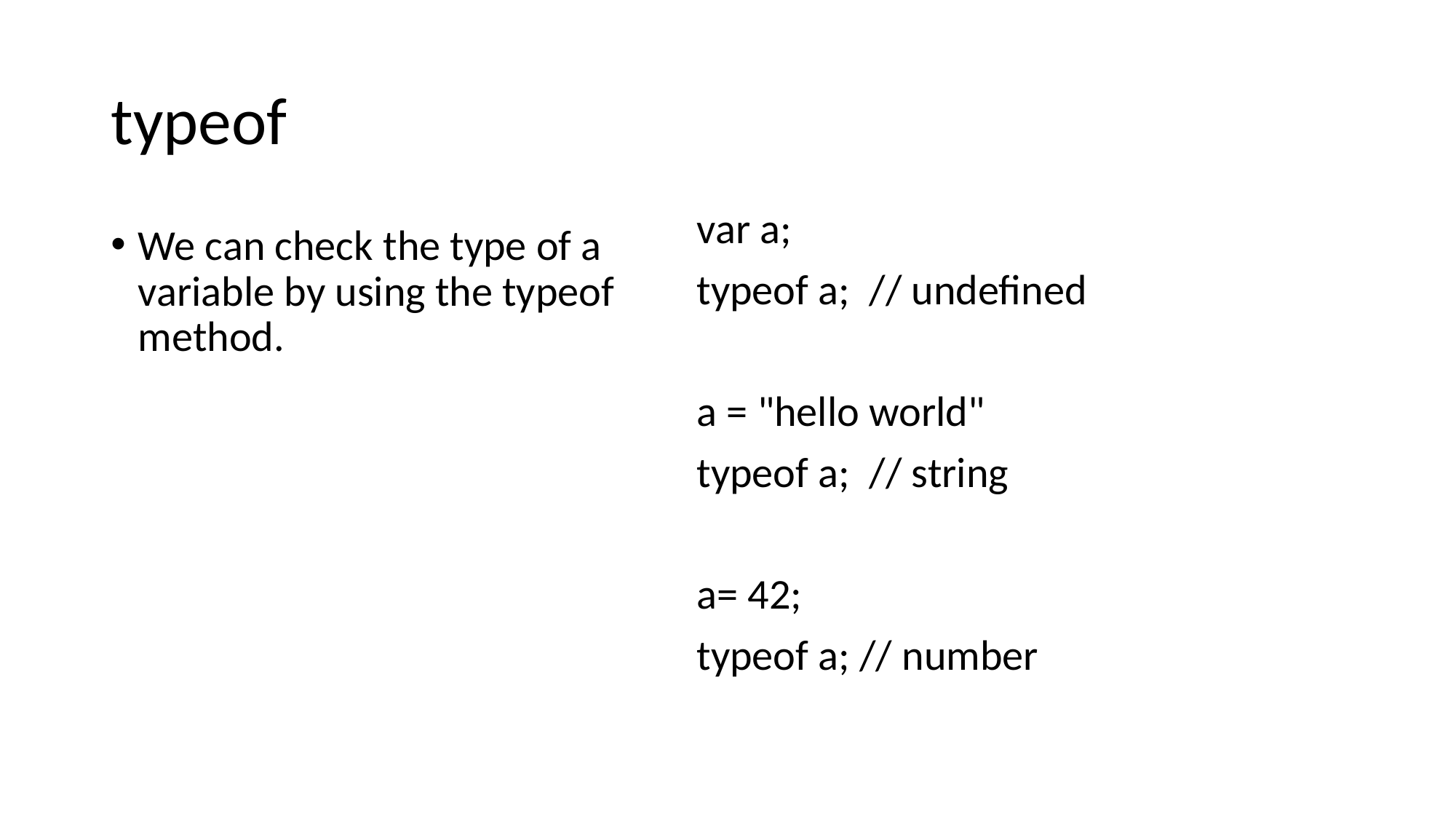

# typeof
var a;
typeof a;  // undefined

a = "hello world"
typeof a;  // string

a= 42;
typeof a; // number
We can check the type of a variable by using the typeof method.